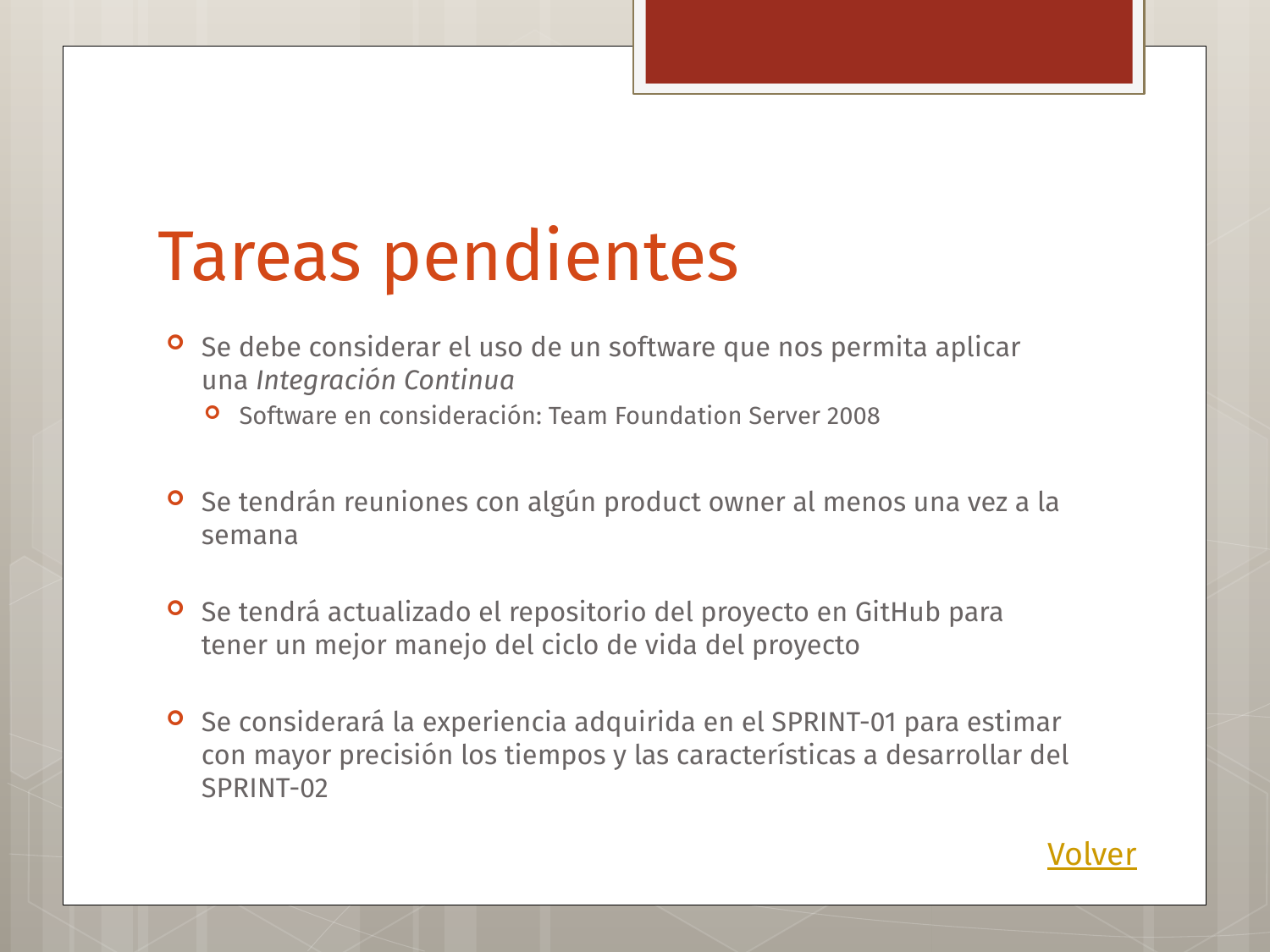

# Tareas pendientes
Se debe considerar el uso de un software que nos permita aplicar una Integración Continua
Software en consideración: Team Foundation Server 2008

Se tendrán reuniones con algún product owner al menos una vez a la semana

Se tendrá actualizado el repositorio del proyecto en GitHub para tener un mejor manejo del ciclo de vida del proyecto

Se considerará la experiencia adquirida en el SPRINT-01 para estimar con mayor precisión los tiempos y las características a desarrollar del SPRINT-02

Volver